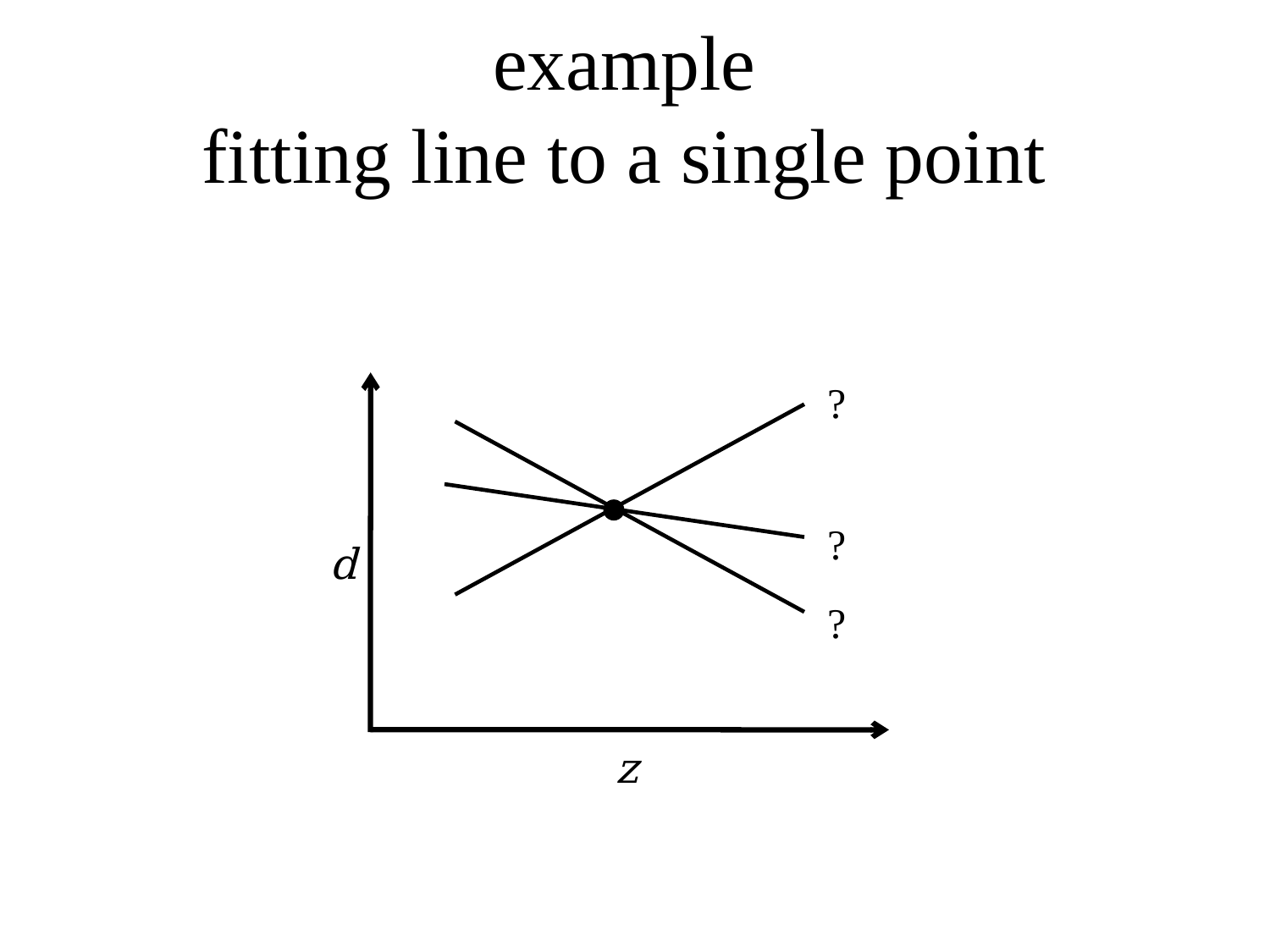

# example fitting line to a single point
?

?
d
?
z